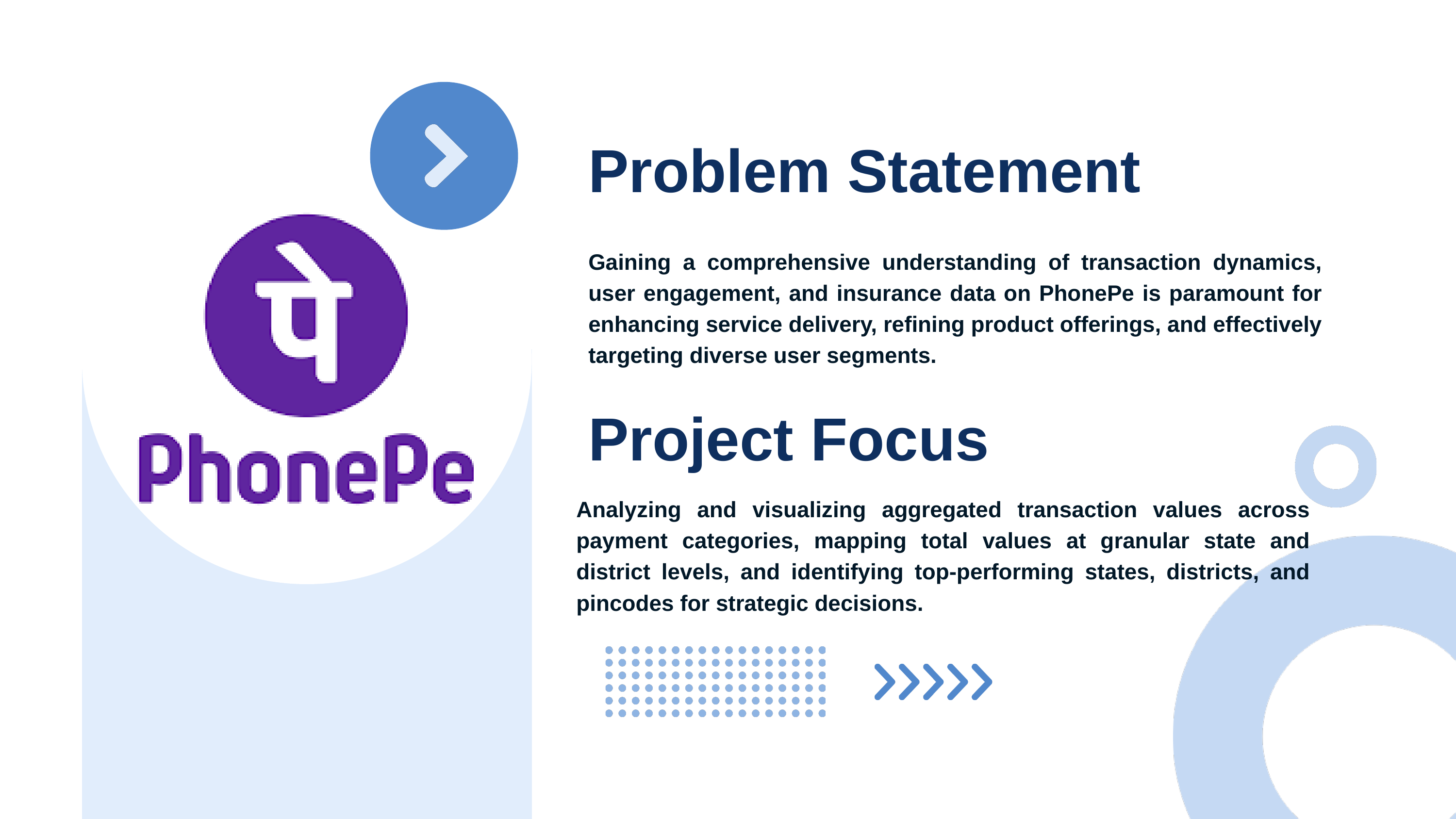

Problem Statement

Gaining a comprehensive understanding of transaction dynamics, user engagement, and insurance data on PhonePe is paramount for enhancing service delivery, refining product offerings, and effectively targeting diverse user segments.

Project Focus

Analyzing and visualizing aggregated transaction values across payment categories, mapping total values at granular state and district levels, and identifying top-performing states, districts, and pincodes for strategic decisions.